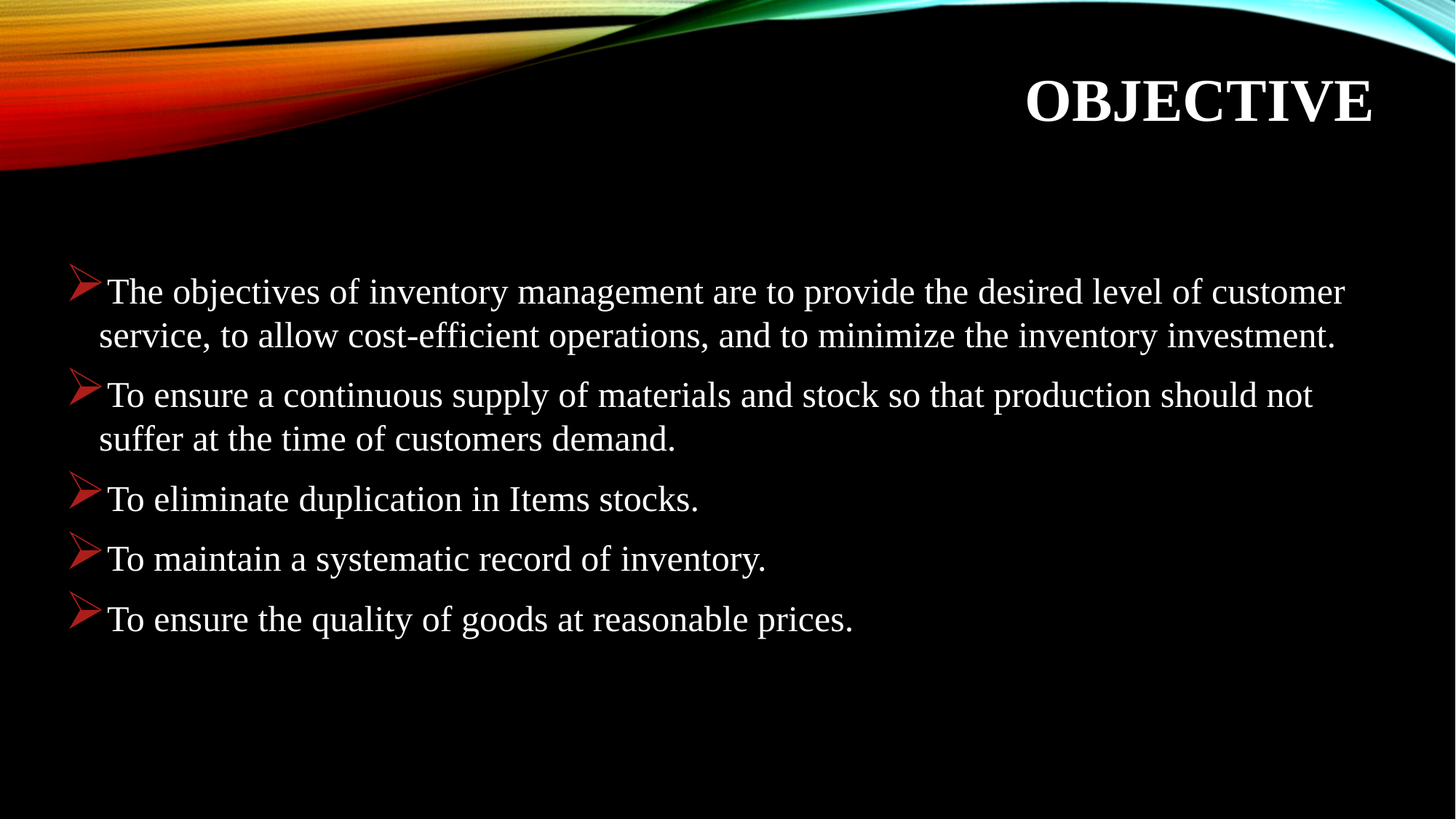

# Objective
The objectives of inventory management are to provide the desired level of customer service, to allow cost-efficient operations, and to minimize the inventory investment.
To ensure a continuous supply of materials and stock so that production should not suffer at the time of customers demand.
To eliminate duplication in Items stocks.
To maintain a systematic record of inventory.
To ensure the quality of goods at reasonable prices.